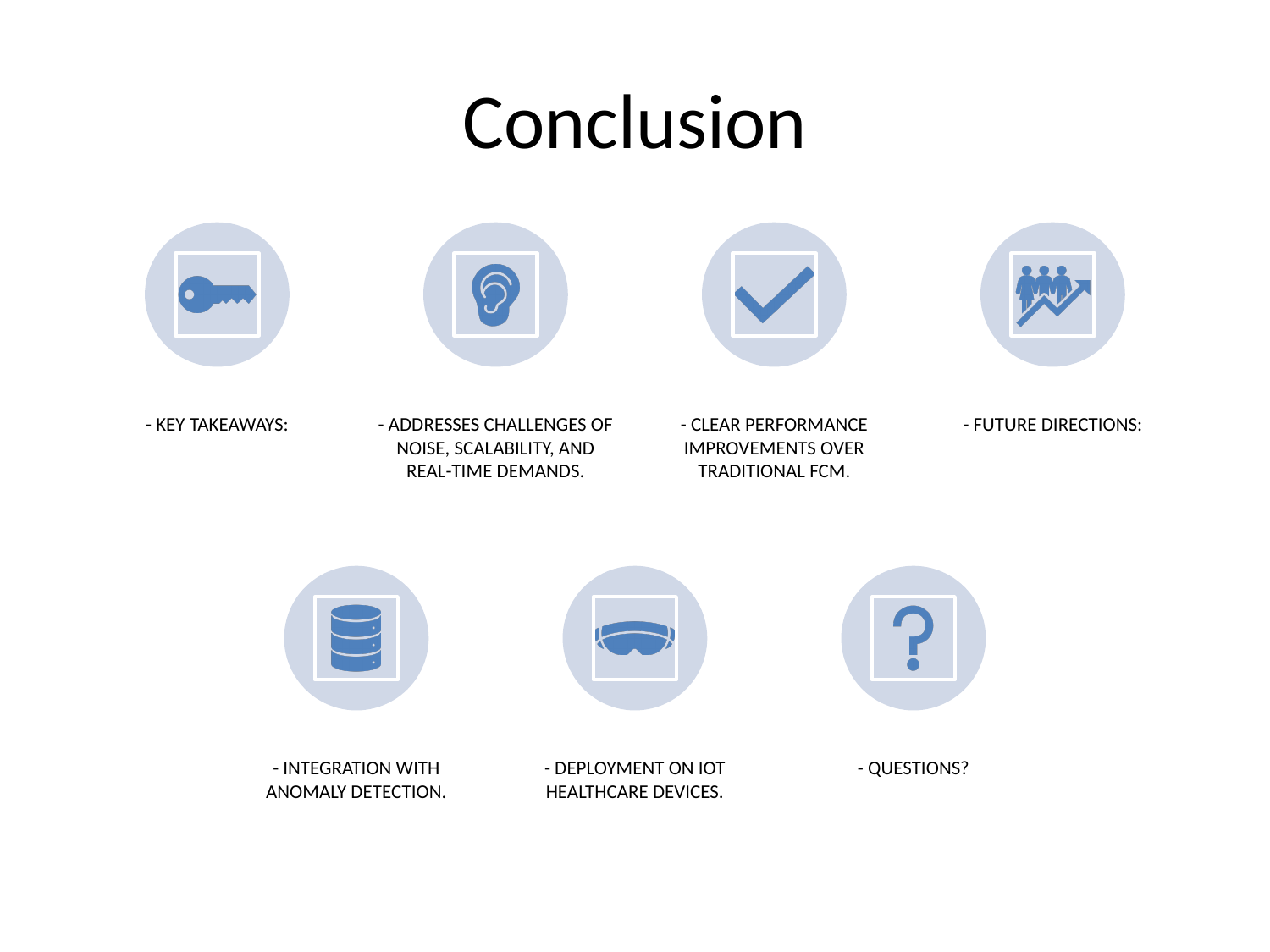

# Conclusion
- Key Takeaways:
- Addresses challenges of noise, scalability, and real-time demands.
- Clear performance improvements over traditional FCM.
- Future Directions:
- Integration with anomaly detection.
- Deployment on IoT healthcare devices.
- Questions?